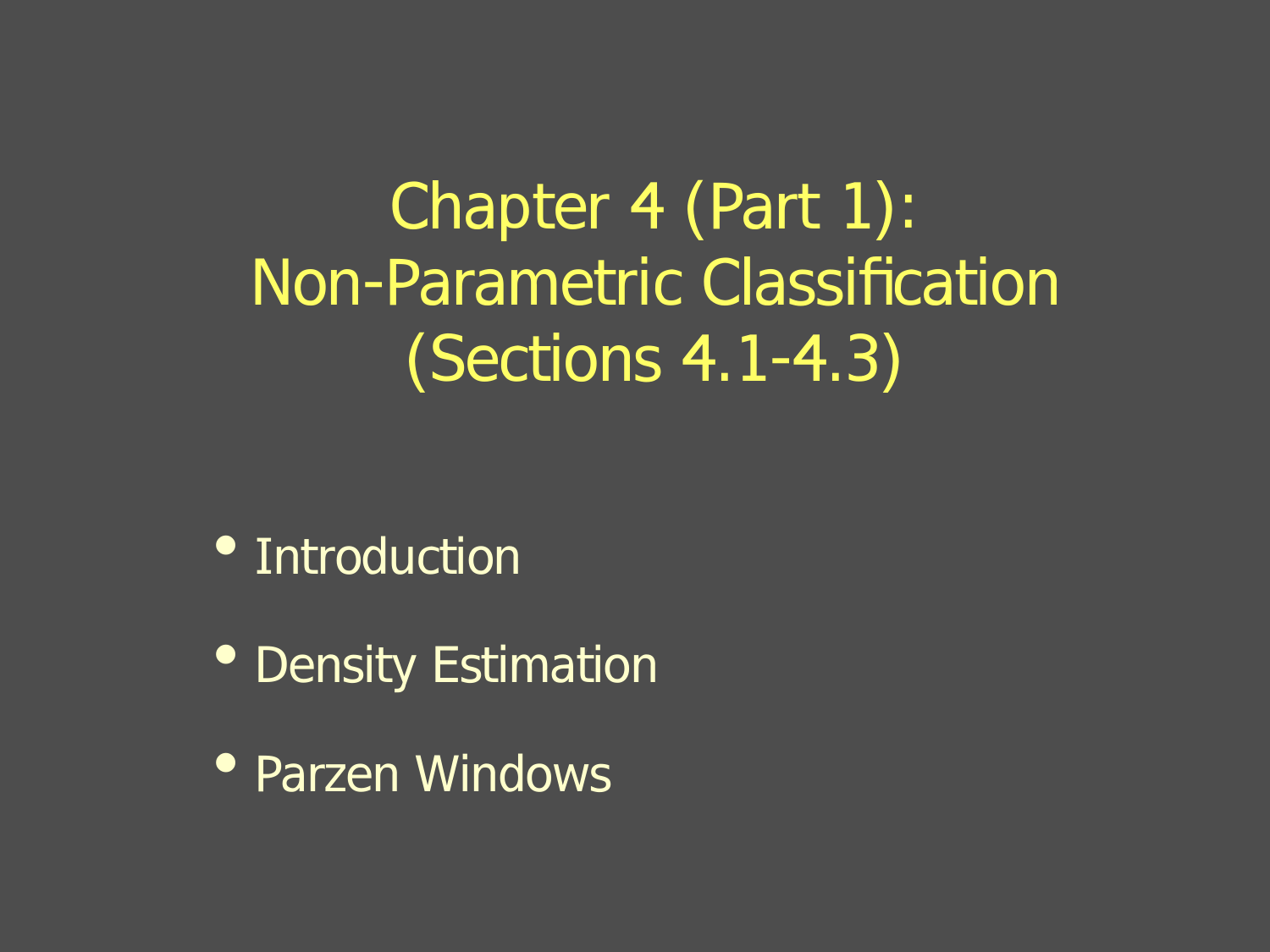

# Chapter 4 (Part 1): Non-Parametric Classification (Sections 4.1-4.3)
 Introduction

 Density Estimation

 Parzen Windows